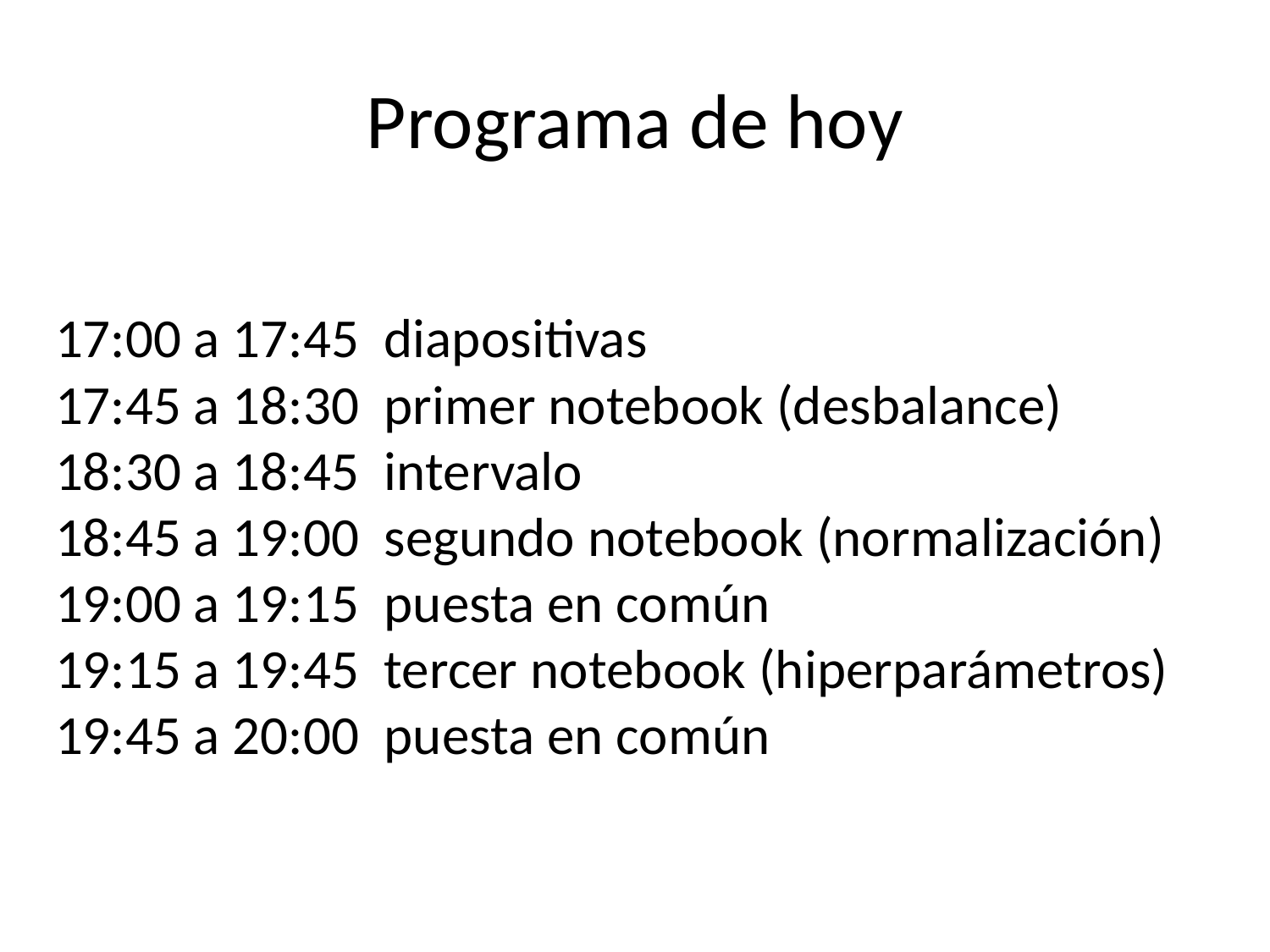

# Programa de hoy
17:00 a 17:45  diapositivas
17:45 a 18:30  primer notebook (desbalance)
18:30 a 18:45  intervalo
18:45 a 19:00  segundo notebook (normalización)
19:00 a 19:15  puesta en común
19:15 a 19:45  tercer notebook (hiperparámetros)
19:45 a 20:00  puesta en común